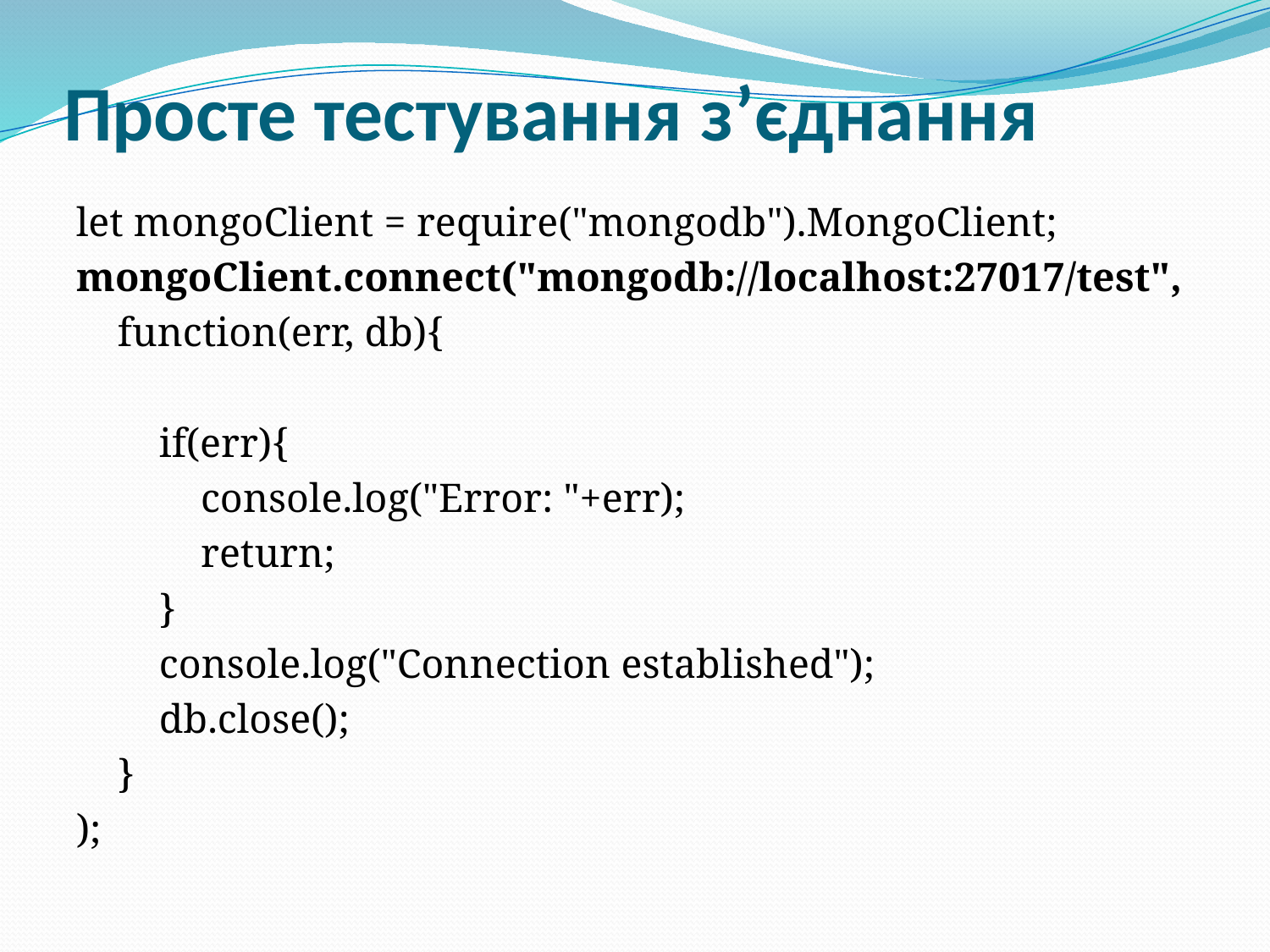

# Просте тестування з’єднання
let mongoClient = require("mongodb").MongoClient;
mongoClient.connect("mongodb://localhost:27017/test",
    function(err, db){

        if(err){
            console.log("Error: "+err);
            return;
        }
        console.log("Connection established");
        db.close();
    }
);